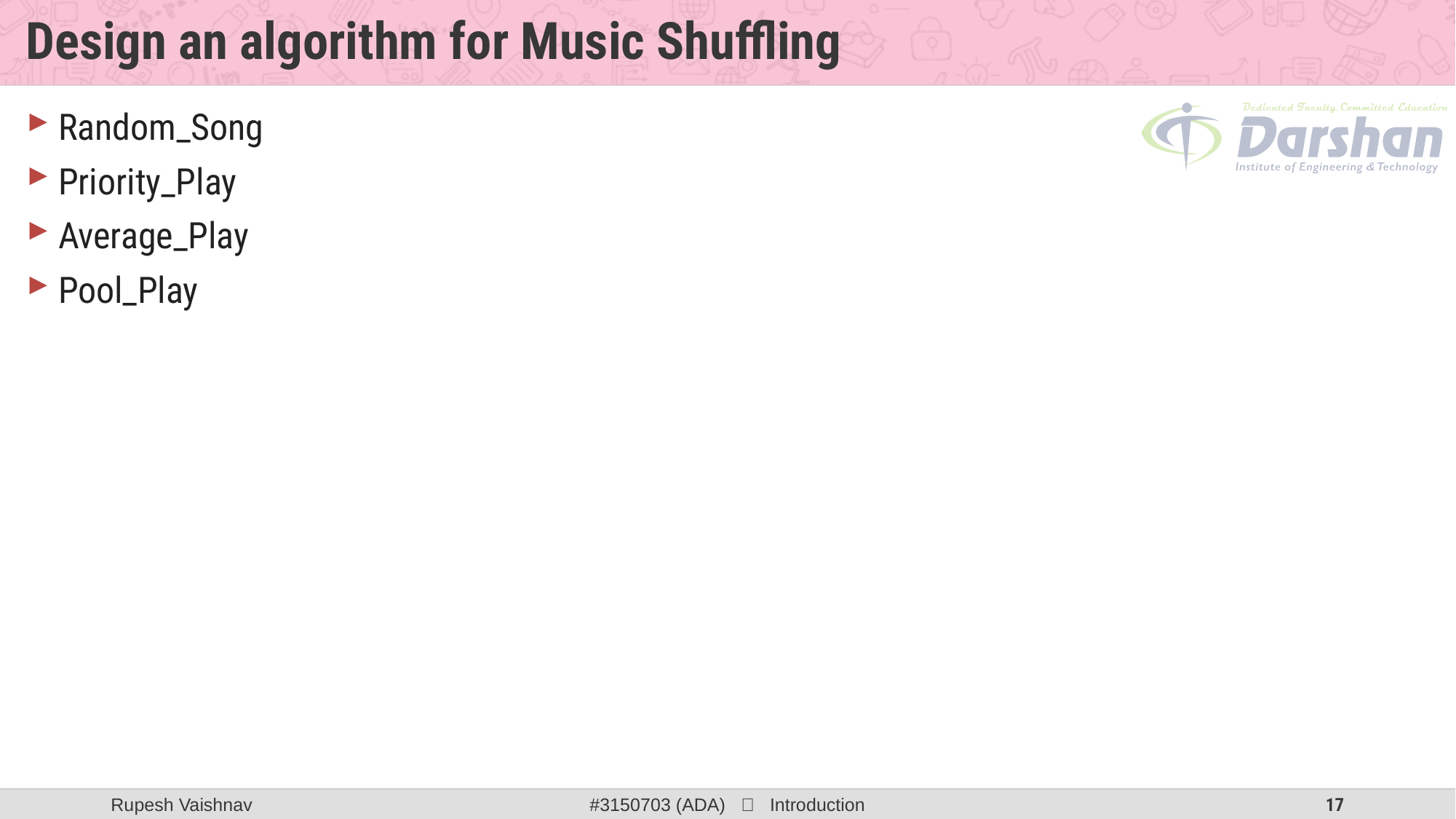

# Design an algorithm for Music Shuffling
Random_Song
Priority_Play
Average_Play
Pool_Play